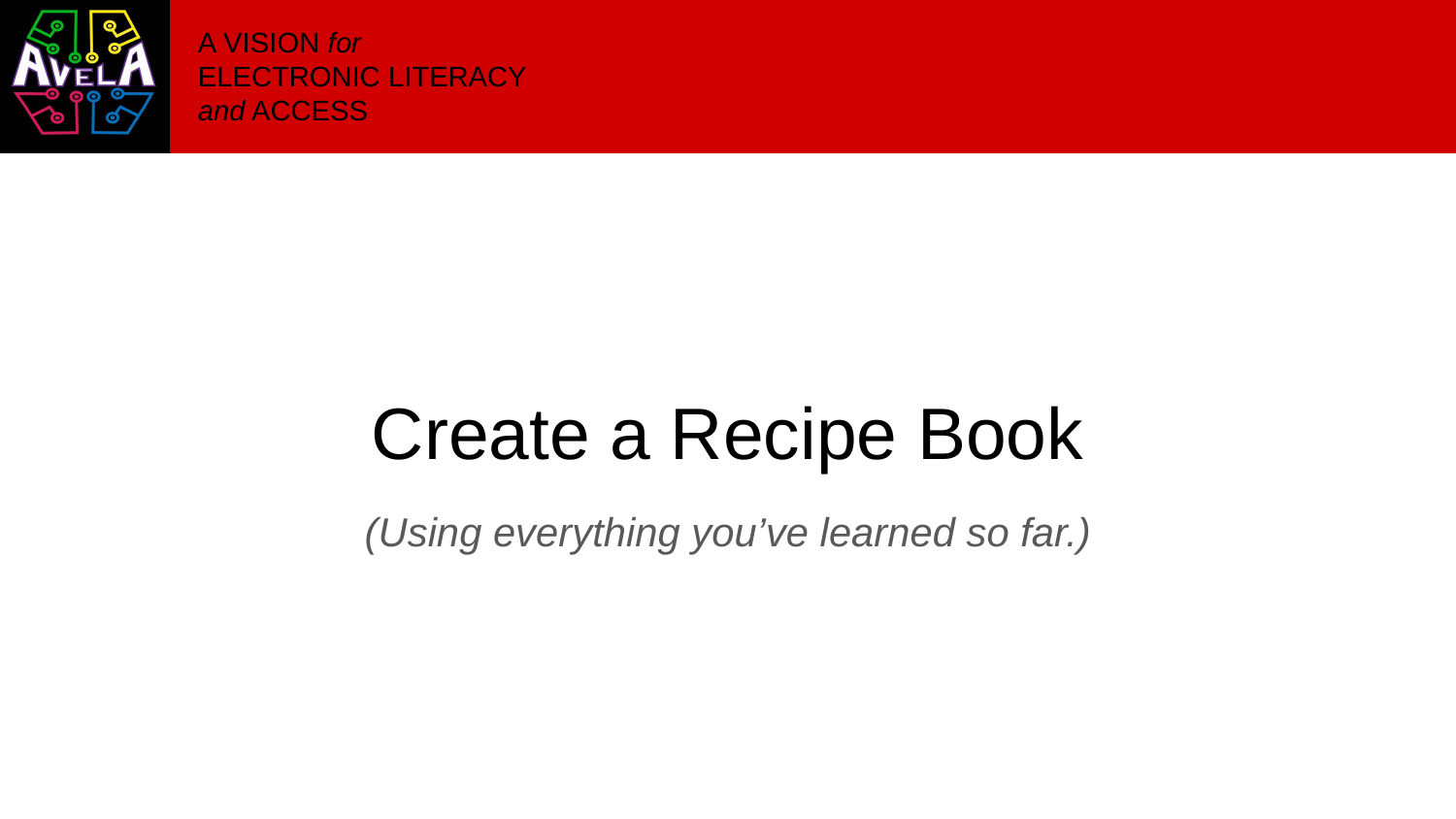

#
Create a Recipe Book
(Using everything you’ve learned so far.)